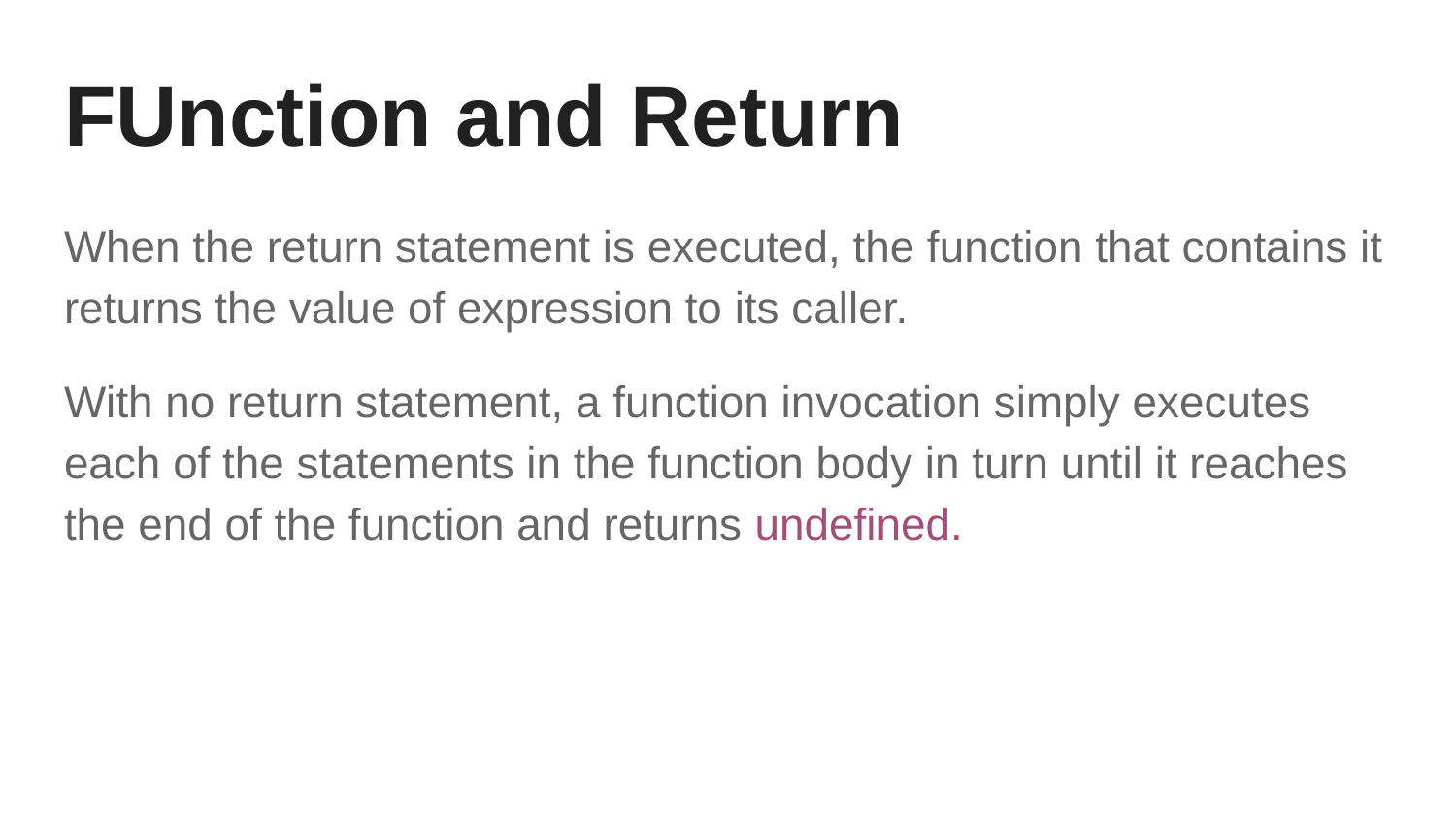

# FUnction and Return
When the return statement is executed, the function that contains it returns the value of expression to its caller.
With no return statement, a function invocation simply executes each of the statements in the function body in turn until it reaches the end of the function and returns undefined.